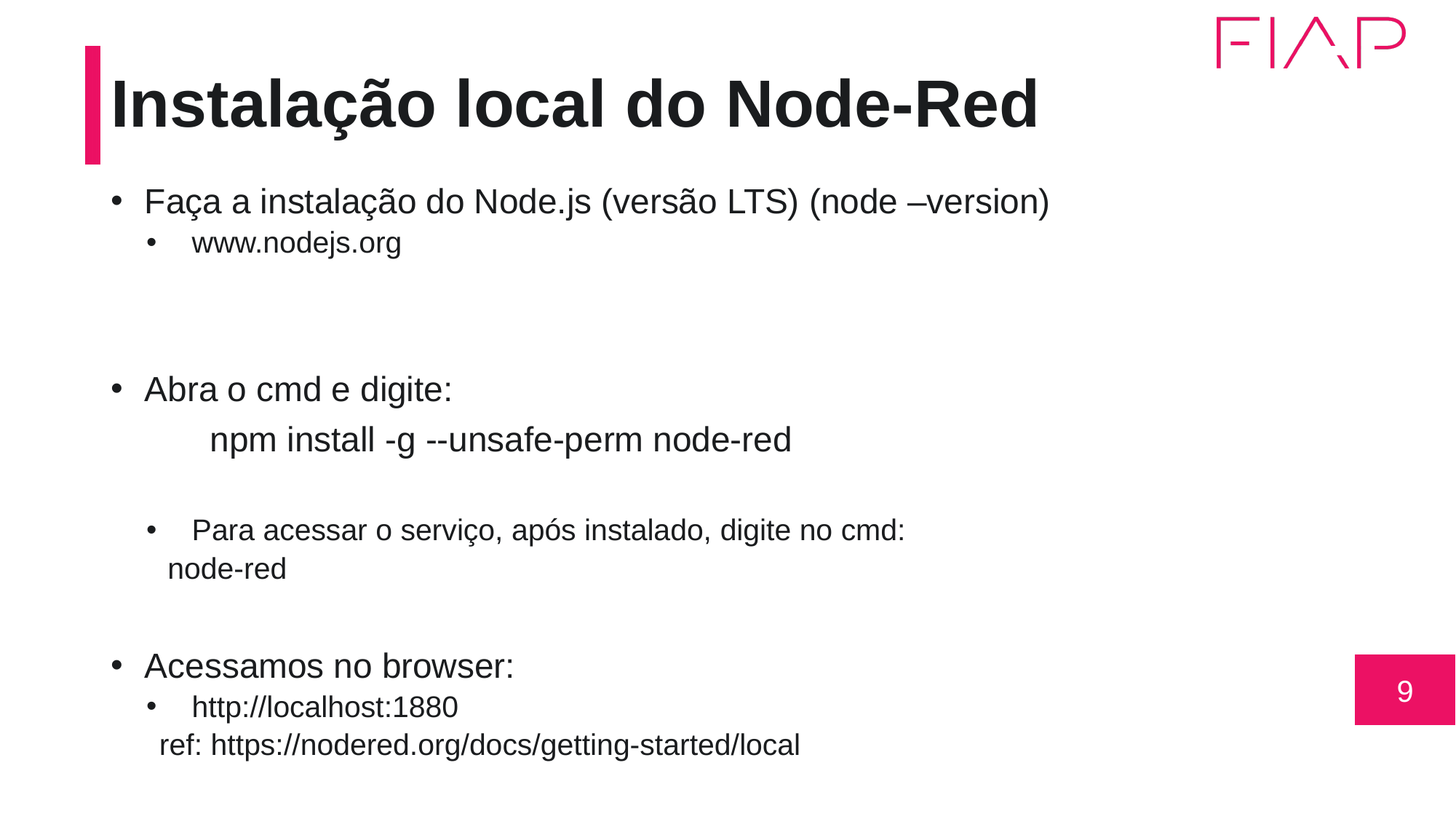

# Instalação local do Node-Red
 Faça a instalação do Node.js (versão LTS) (node –version)
 www.nodejs.org

 Abra o cmd e digite:
	 npm install -g --unsafe-perm node-red

 Para acessar o serviço, após instalado, digite no cmd:
	 node-red

 Acessamos no browser:
 http://localhost:1880
ref: https://nodered.org/docs/getting-started/local
9